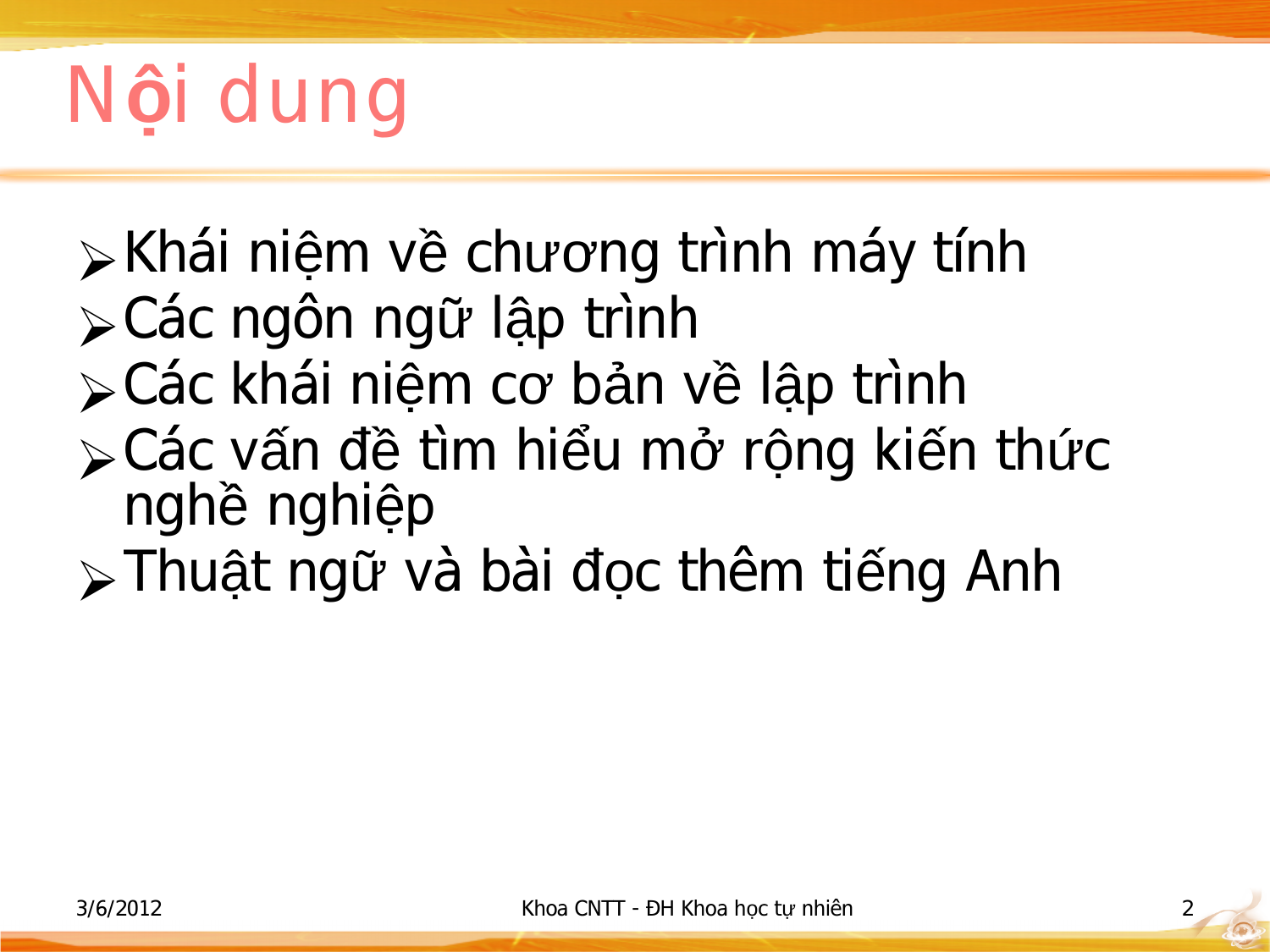

# Nội dung
Khái niệm về chương trình máy tính
Các ngôn ngữ lập trình
Các khái niệm cơ bản về lập trình
Các vấn đề tìm hiểu mở rộng kiến thức
nghề nghiệp
Thuật ngữ và bài đọc thêm tiếng Anh
3/6/2012
Khoa CNTT - ĐH Khoa học tự nhiên
2